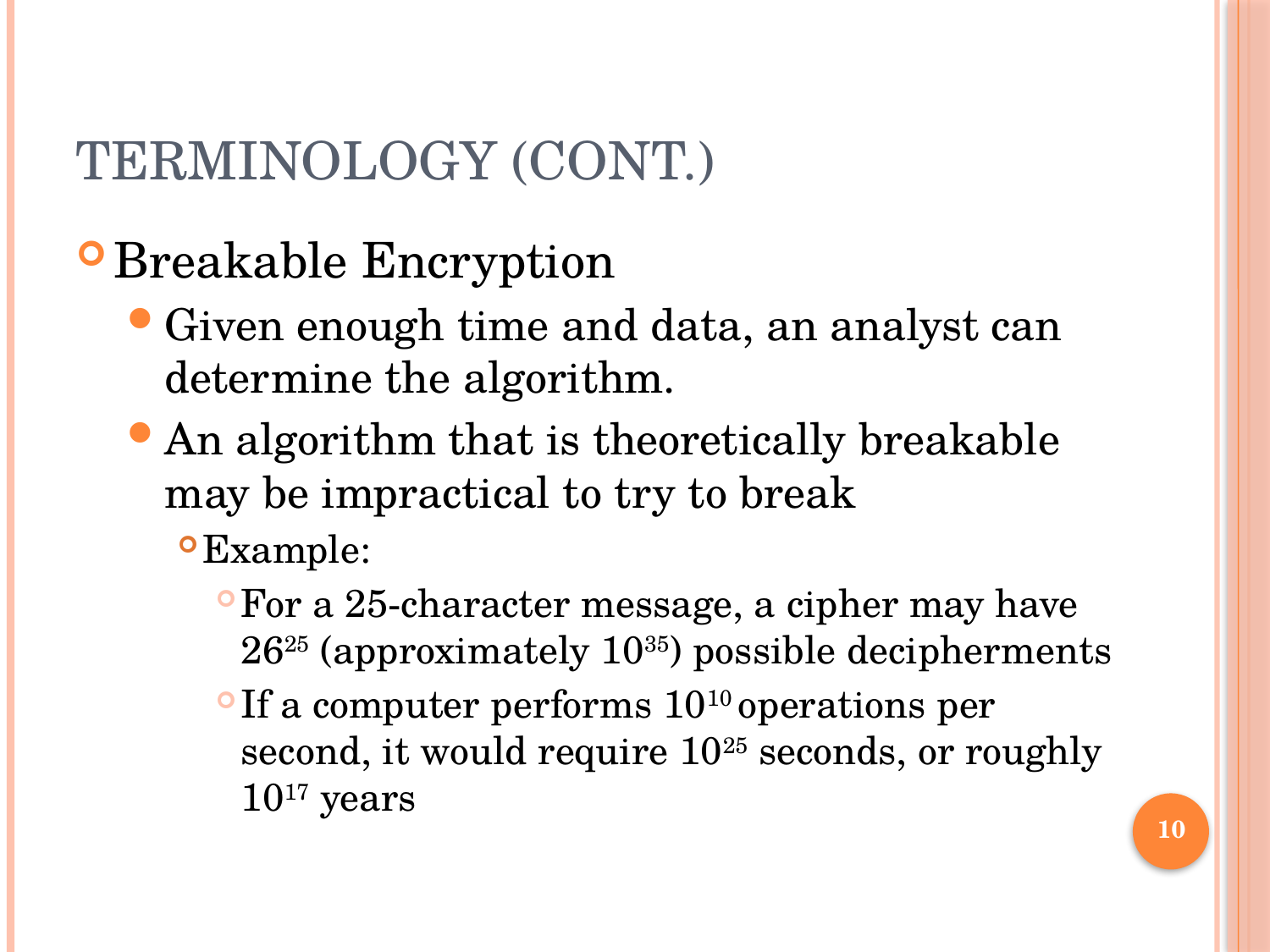

# Terminology (Cont.)
Breakable Encryption
Given enough time and data, an analyst can determine the algorithm.
An algorithm that is theoretically breakable may be impractical to try to break
Example:
For a 25-character message, a cipher may have 2625 (approximately 1035) possible decipherments
If a computer performs 1010 operations per second, it would require 1025 seconds, or roughly 1017 years
10